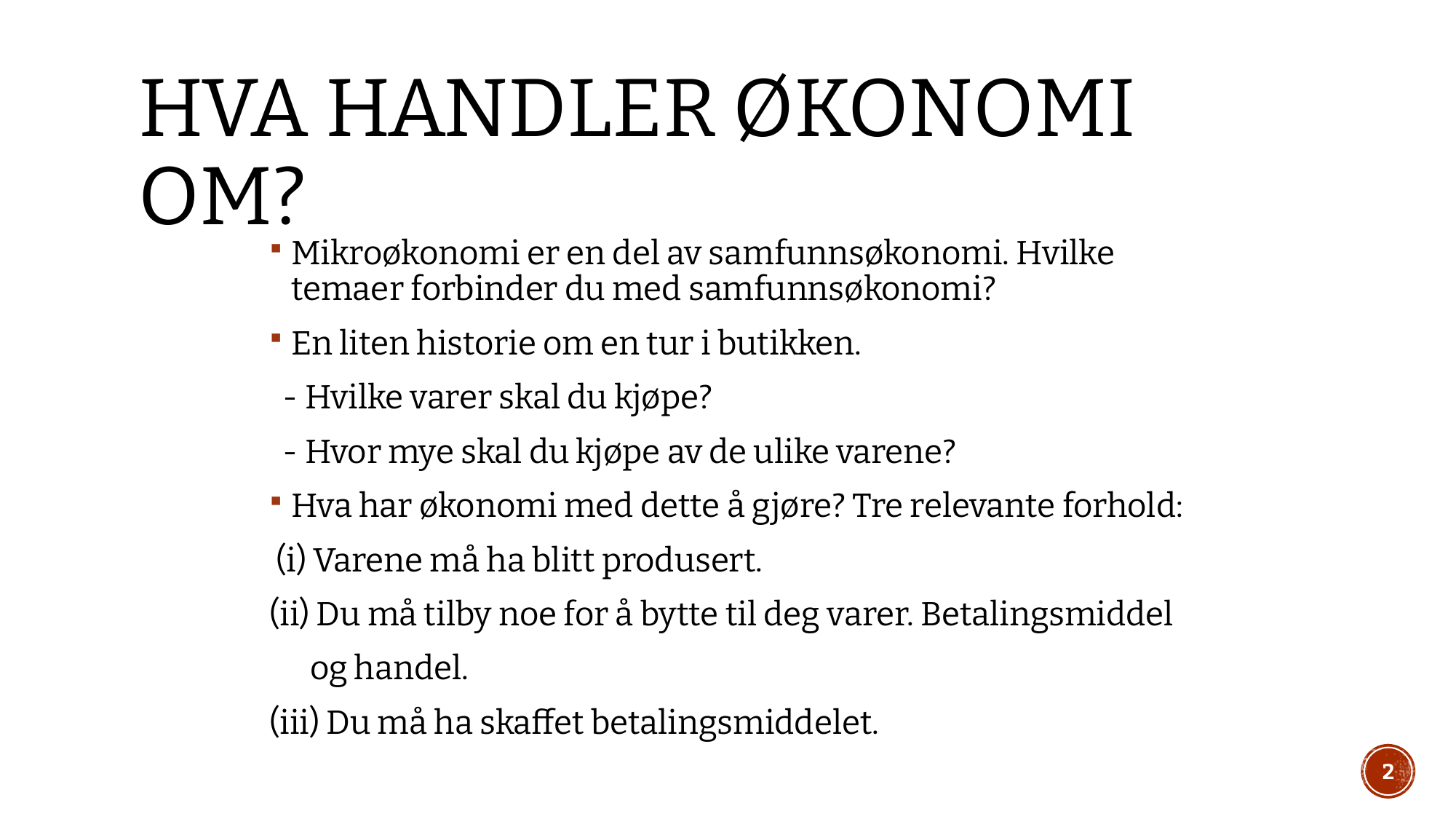

# Hva handler økonomi om?
Mikroøkonomi er en del av samfunnsøkonomi. Hvilke temaer forbinder du med samfunnsøkonomi?
En liten historie om en tur i butikken.
  - Hvilke varer skal du kjøpe?
  - Hvor mye skal du kjøpe av de ulike varene?
Hva har økonomi med dette å gjøre? Tre relevante forhold:
 (i) Varene må ha blitt produsert.
(ii) Du må tilby noe for å bytte til deg varer. Betalingsmiddel
      og handel.
(iii) Du må ha skaffet betalingsmiddelet.
2